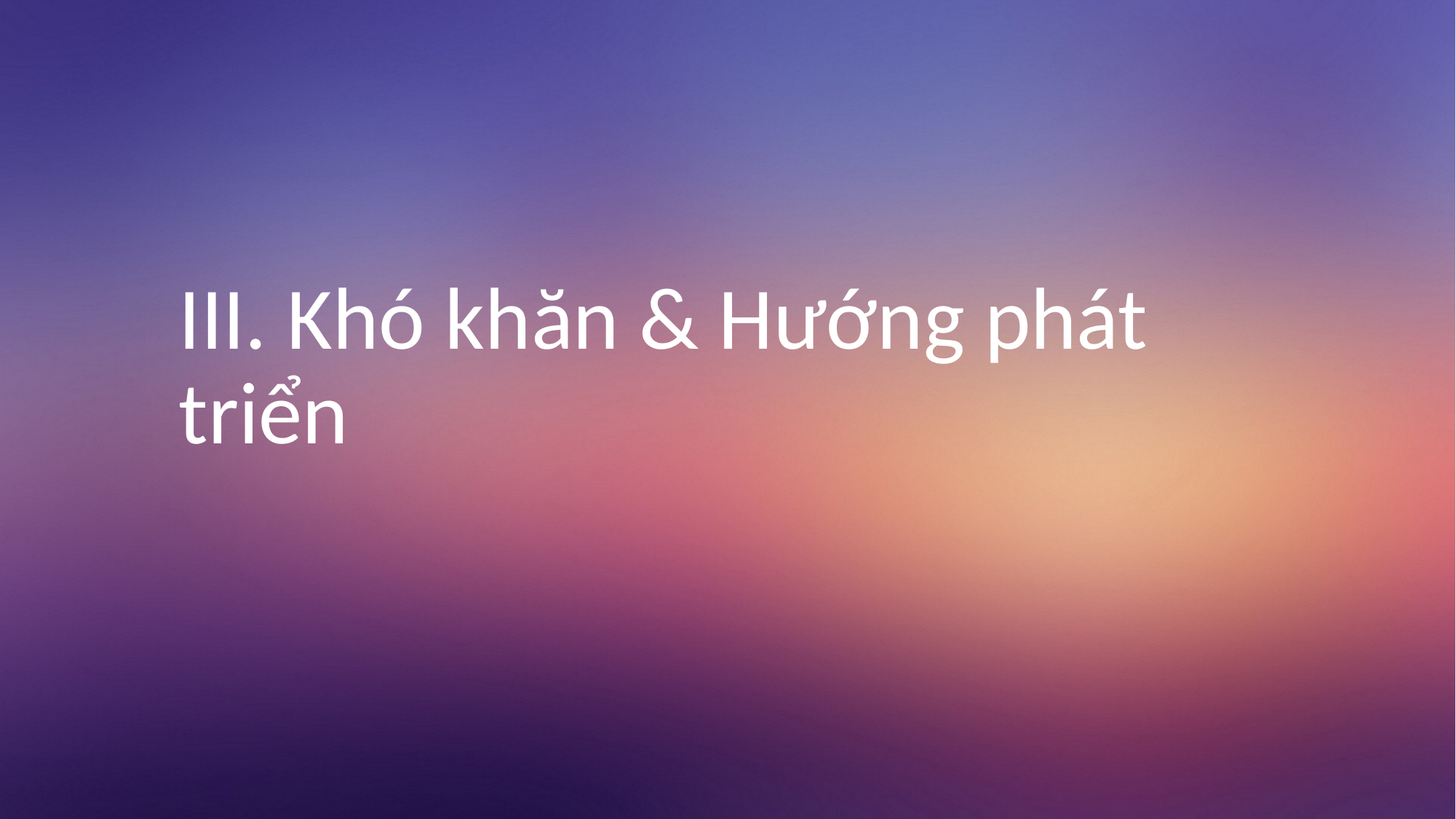

# III. Khó khăn & Hướng phát triển